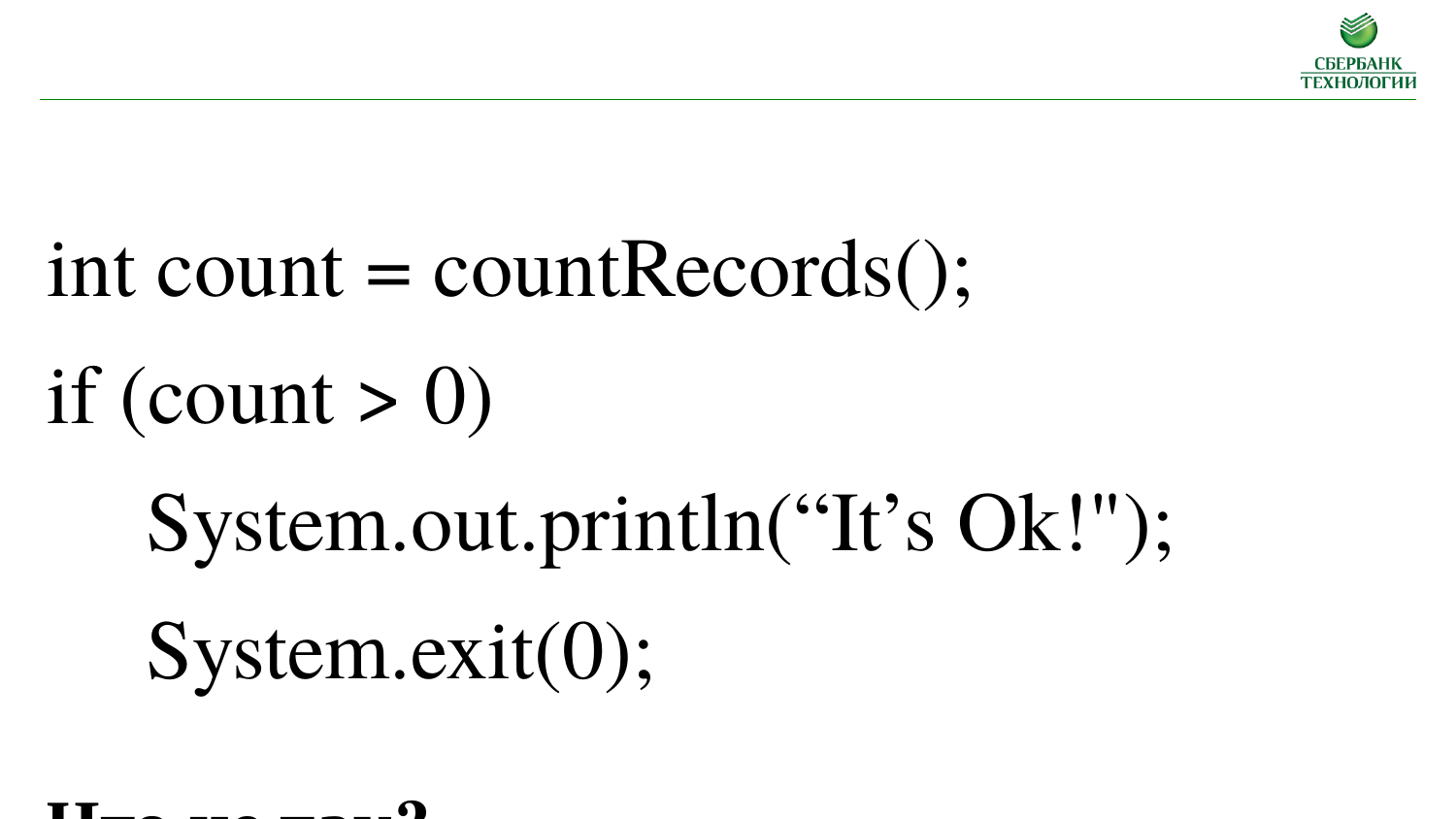

int count = countRecords();
if (count > 0)
    System.out.println(“It’s Ok!");
    System.exit(0);

Что не так?